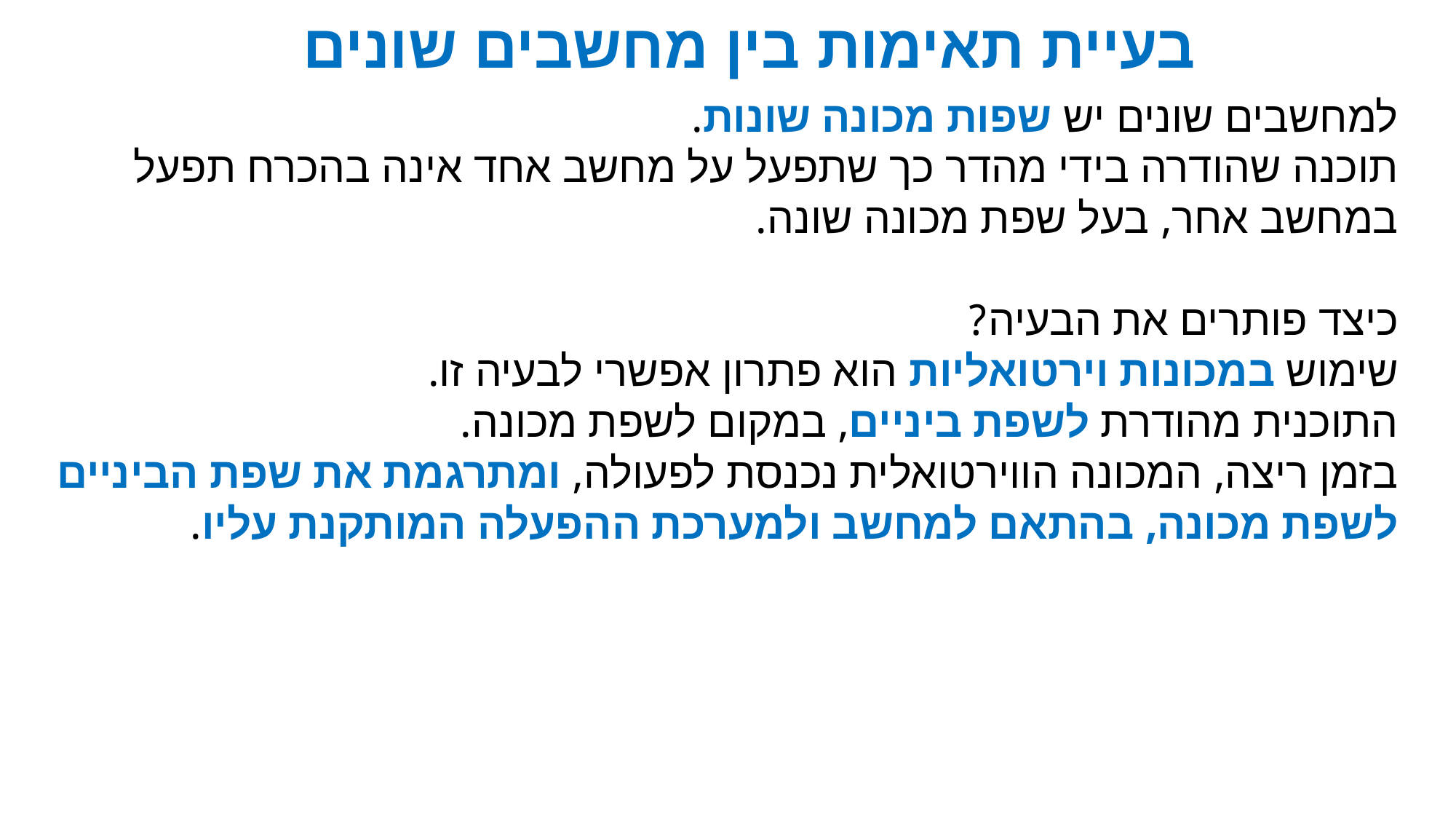

# בעיית תאימות בין מחשבים שונים
למחשבים שונים יש שפות מכונה שונות.
תוכנה שהודרה בידי מהדר כך שתפעל על מחשב אחד אינה בהכרח תפעל במחשב אחר, בעל שפת מכונה שונה.

כיצד פותרים את הבעיה?
שימוש במכונות וירטואליות הוא פתרון אפשרי לבעיה זו.
התוכנית מהודרת לשפת ביניים, במקום לשפת מכונה.
בזמן ריצה, המכונה הווירטואלית נכנסת לפעולה, ומתרגמת את שפת הביניים לשפת מכונה, בהתאם למחשב ולמערכת ההפעלה המותקנת עליו.